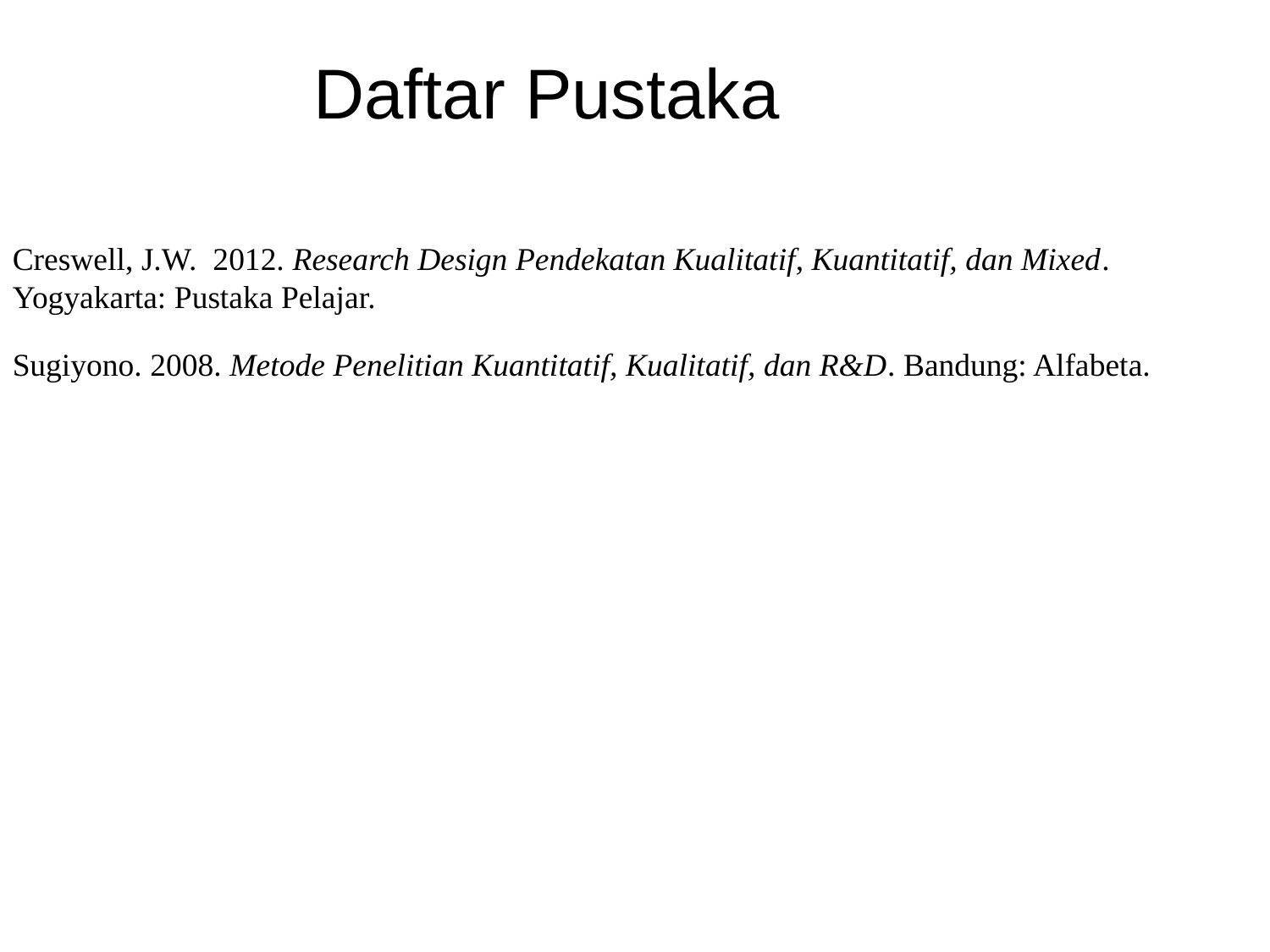

Daftar Pustaka
Creswell, J.W.  2012. Research Design Pendekatan Kualitatif, Kuantitatif, dan Mixed.   	Yogyakarta: Pustaka Pelajar.
Sugiyono. 2008. Metode Penelitian Kuantitatif, Kualitatif, dan R&D. Bandung: Alfabeta.